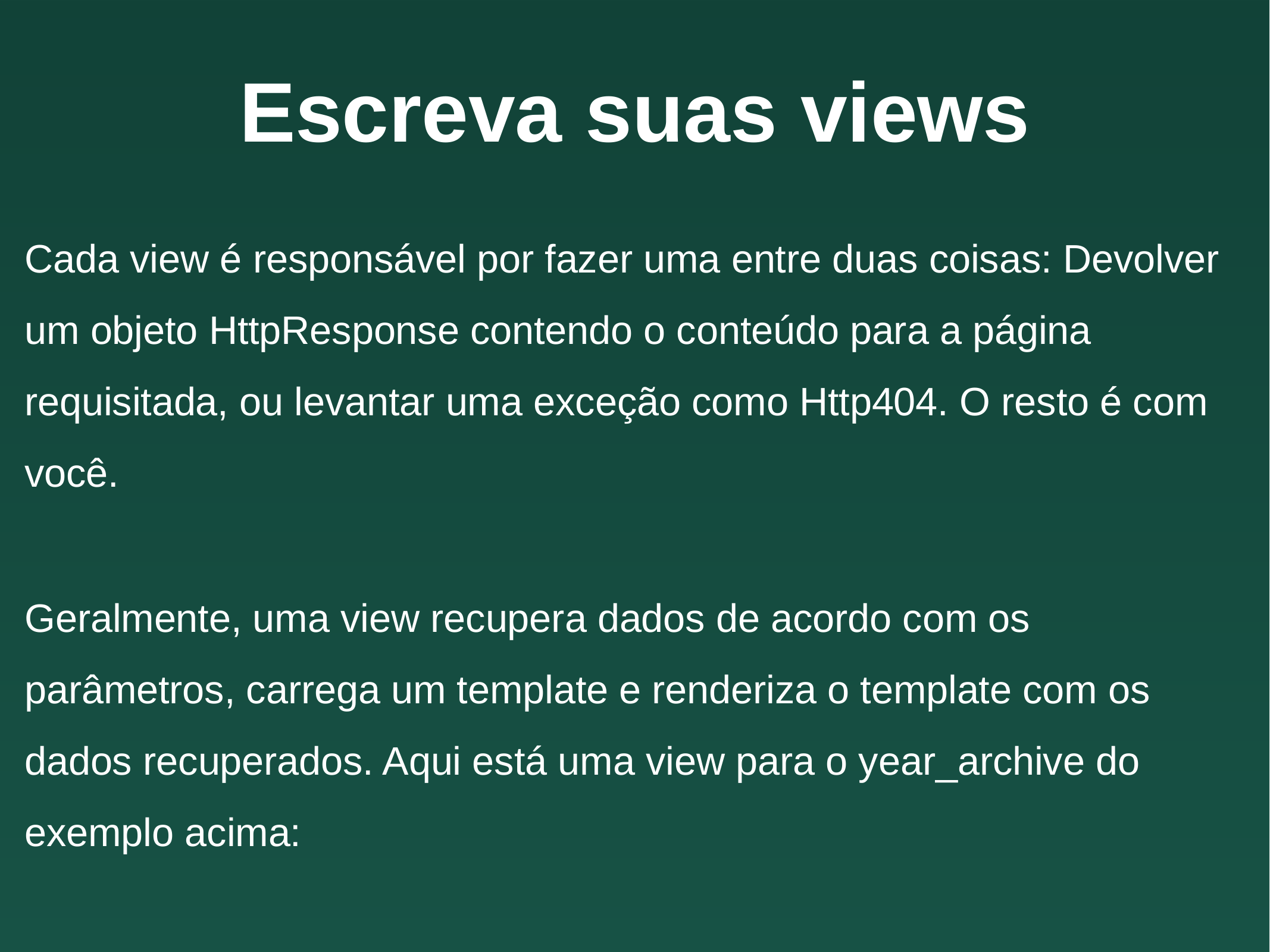

# Escreva suas views
Cada view é responsável por fazer uma entre duas coisas: Devolver um objeto HttpResponse contendo o conteúdo para a página requisitada, ou levantar uma exceção como Http404. O resto é com você.

Geralmente, uma view recupera dados de acordo com os parâmetros, carrega um template e renderiza o template com os dados recuperados. Aqui está uma view para o year_archive do exemplo acima: